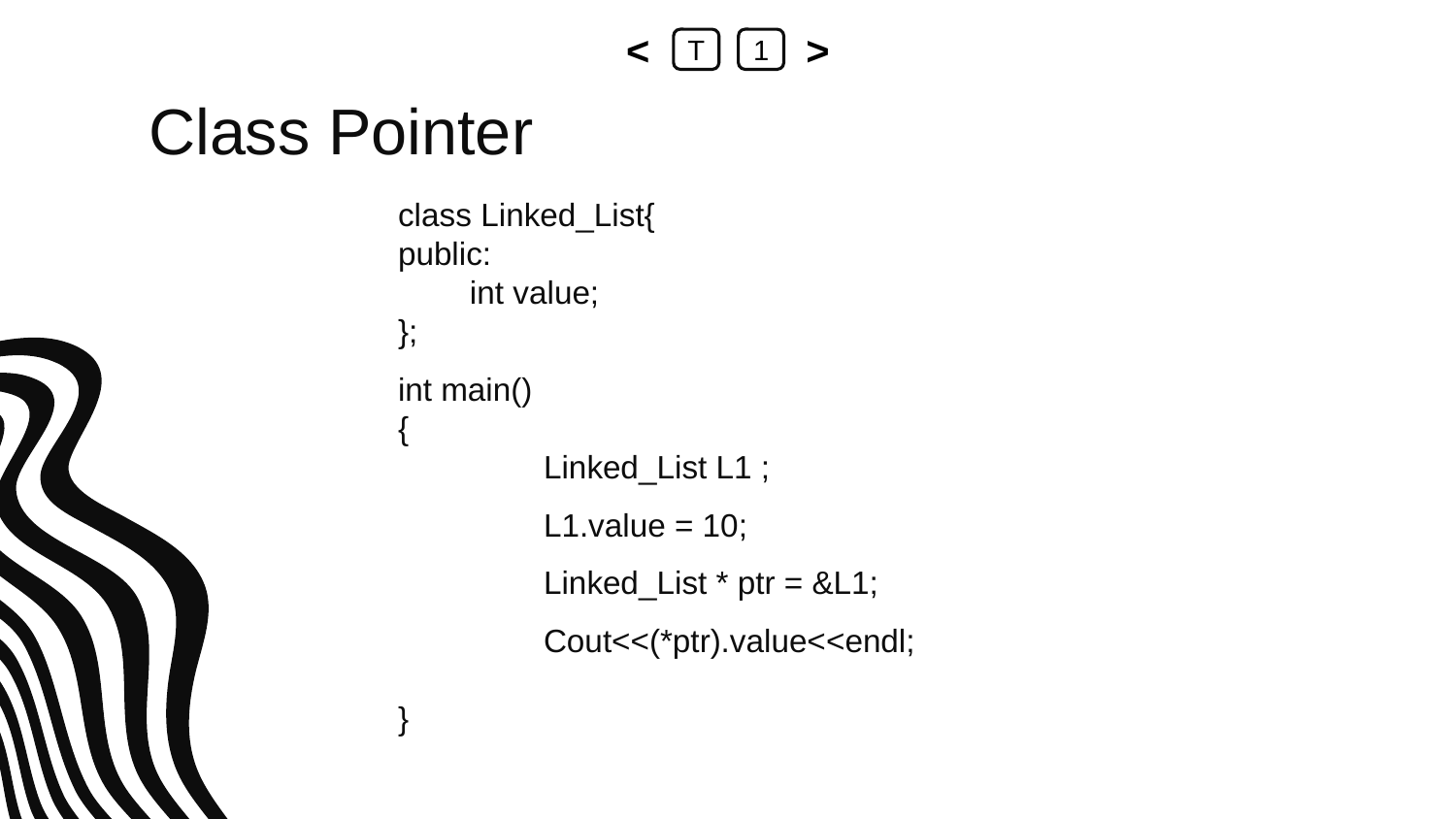

<
T
1
>
# Class Pointer
class Linked_List{
public:
        int value;
};

int main()
{
	Linked_List L1 ;

	L1.value = 10;

	Linked_List * ptr = &L1;

	Cout<<(*ptr).value<<endl;

}